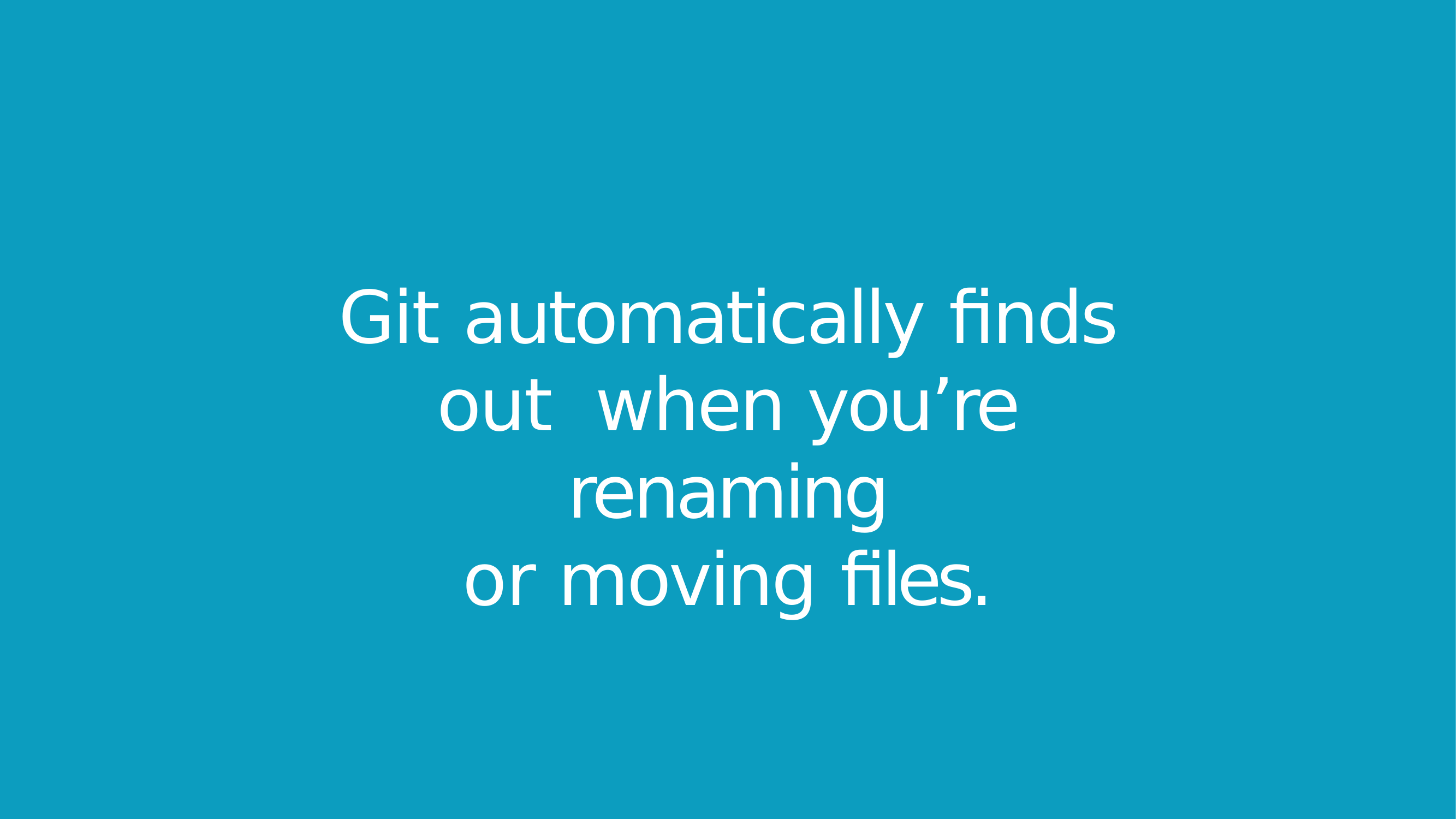

Git automatically finds out  when you’re renaming
or moving files.